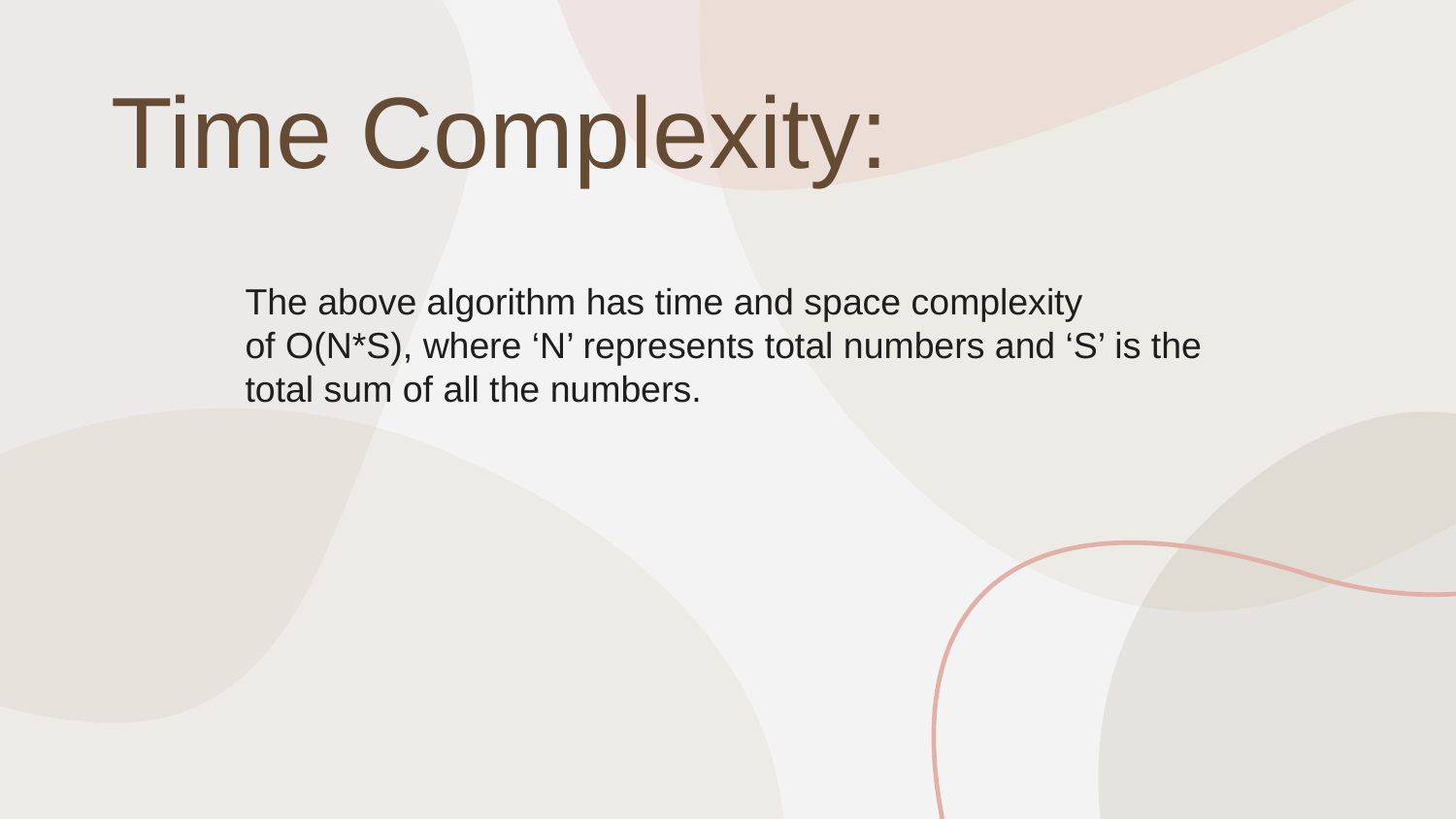

# Time Complexity:
The above algorithm has time and space complexity of O(N*S), where ‘N’ represents total numbers and ‘S’ is the total sum of all the numbers.